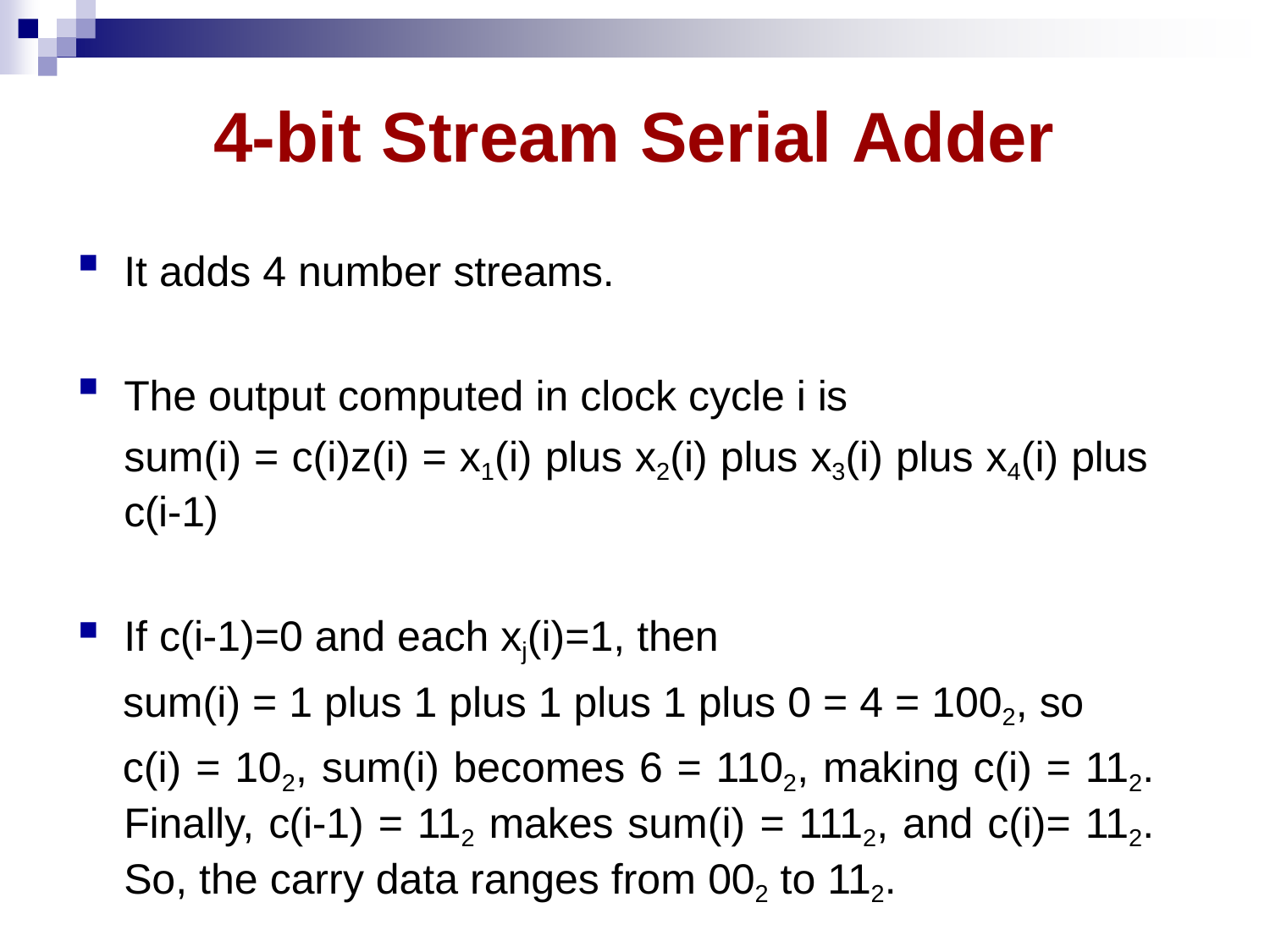

# 4-bit Stream Serial Adder
It adds 4 number streams.

The output computed in clock cycle i is
sum(i) = c(i)z(i) = x1(i) plus x2(i) plus x3(i) plus x4(i) plus c(i-1)

If c(i-1)=0 and each xj(i)=1, then
sum(i) = 1 plus 1 plus 1 plus 1 plus 0 = 4 = 1002, so
c(i) = 102, sum(i) becomes 6 = 1102, making c(i) = 112. Finally, c(i-1) = 112 makes sum(i) = 1112, and c(i)= 112. So, the carry data ranges from 002 to 112.